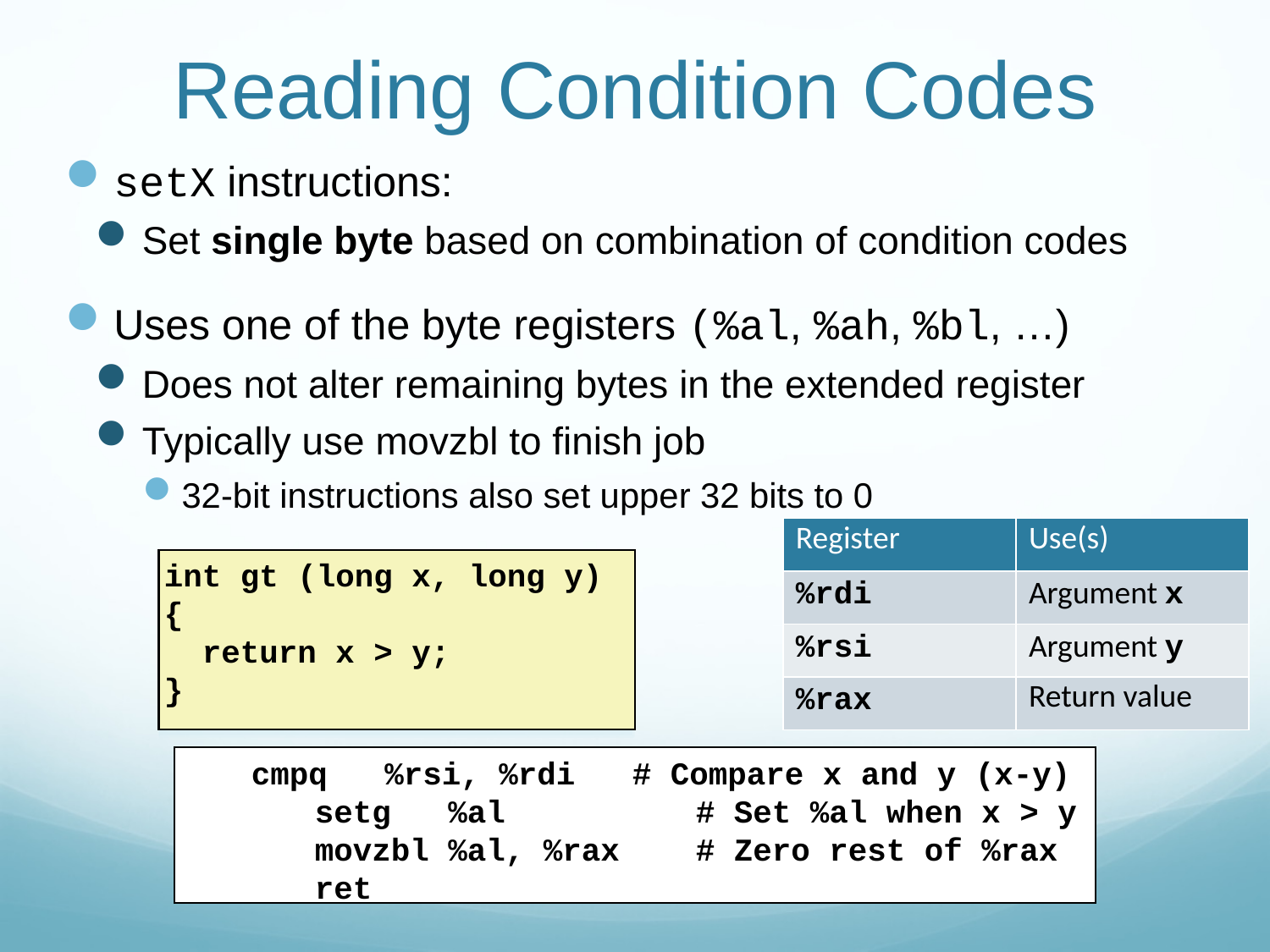

Reading Condition Codes
setX instructions:
Set single byte based on combination of condition codes
Uses one of the byte registers (%al, %ah, %bl, …)
Does not alter remaining bytes in the extended register
Typically use movzbl to finish job
32-bit instructions also set upper 32 bits to 0
| Register | Use(s) |
| --- | --- |
| %rdi | Argument x |
| %rsi | Argument y |
| %rax | Return value |
int gt (long x, long y)
{
  return x > y;
}
 	cmpq   %rsi, %rdi   # Compare x and y (x-y)
	setg   %al          # Set %al when x > y
	movzbl %al, %rax    # Zero rest of %rax
	ret